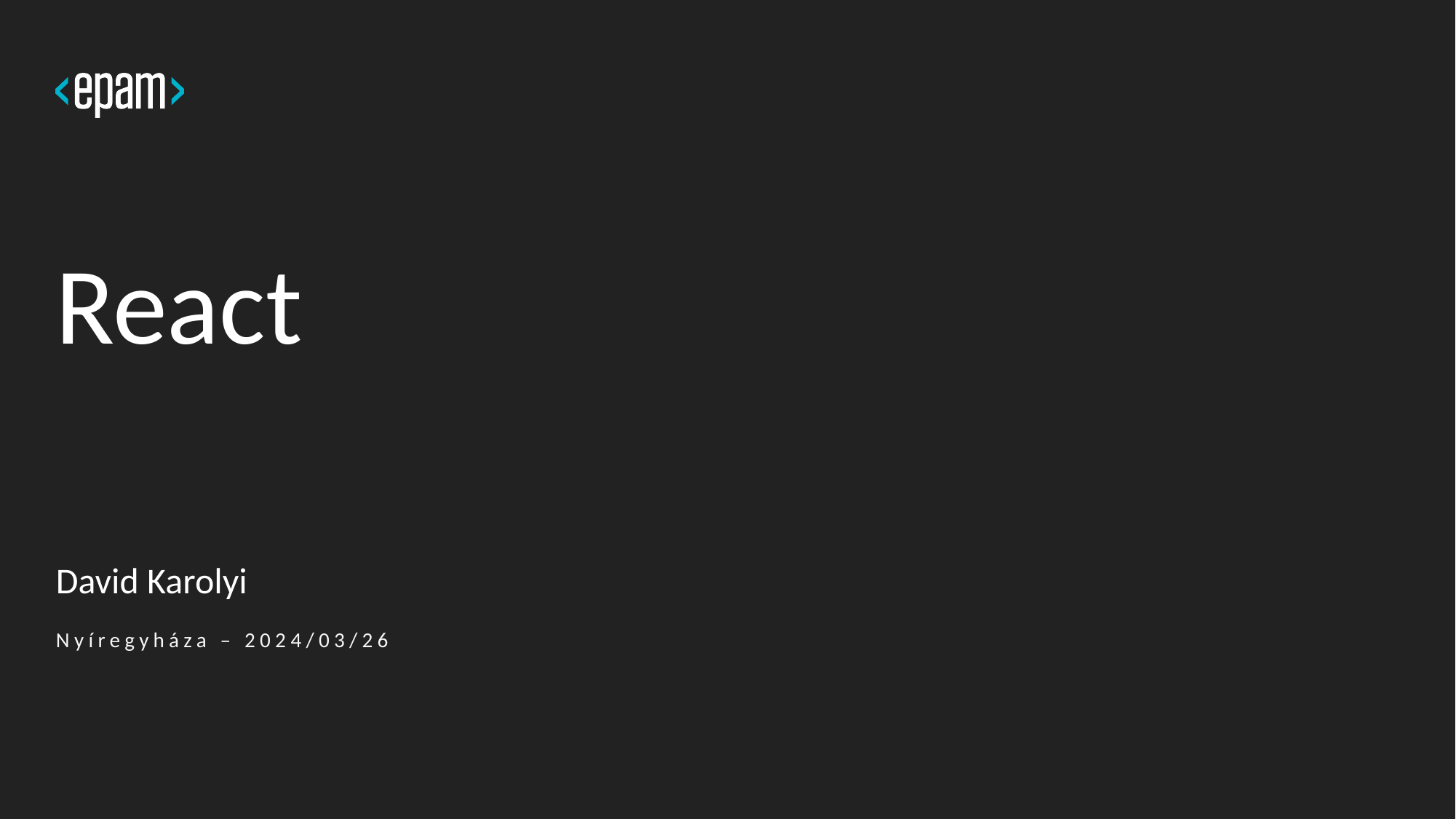

# React
David Karolyi
Nyíregyháza – 2024/03/26